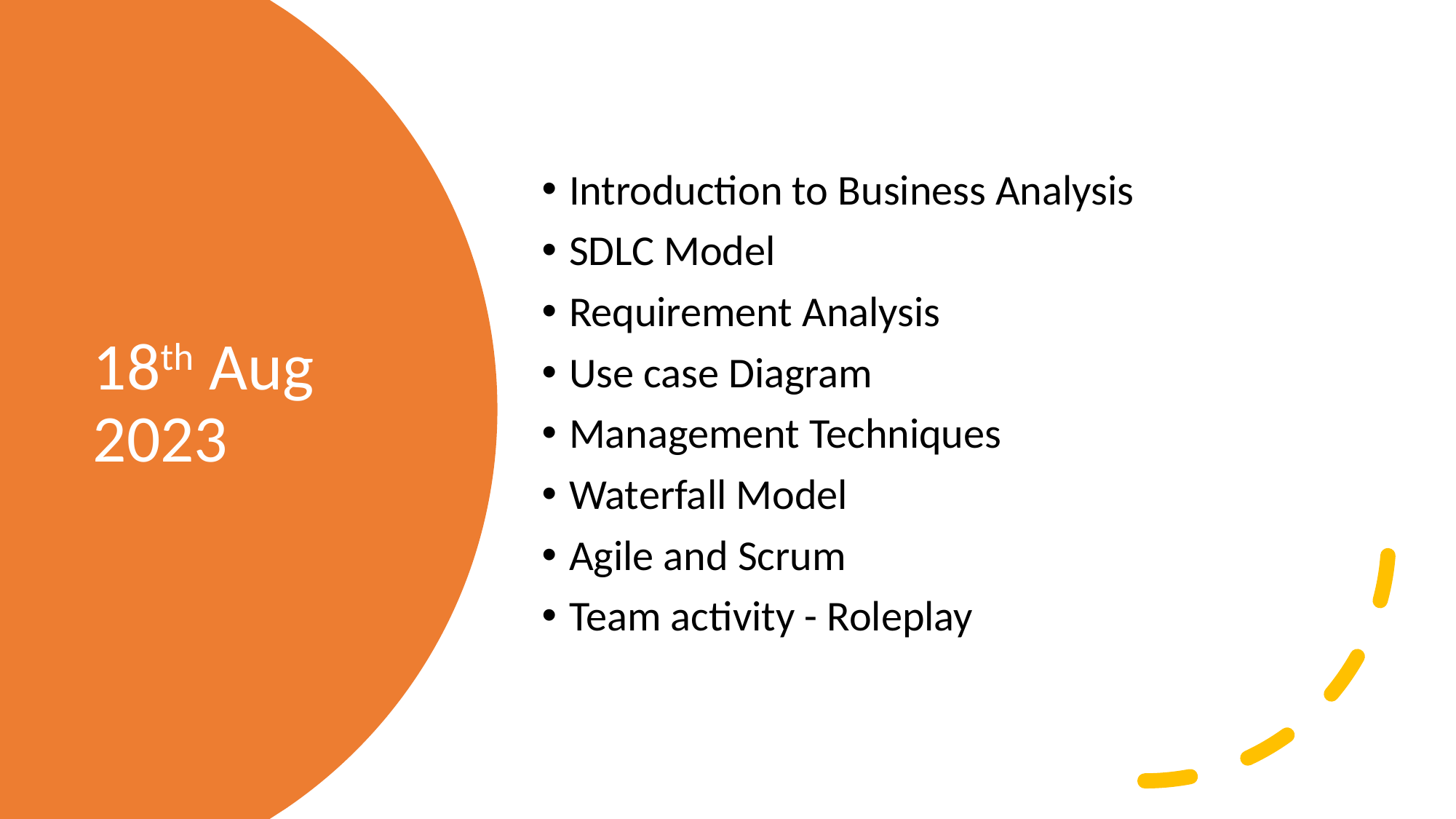

Introduction to Business Analysis
SDLC Model
Requirement Analysis
Use case Diagram
Management Techniques
Waterfall Model
Agile and Scrum
Team activity - Roleplay
# 18th Aug 2023